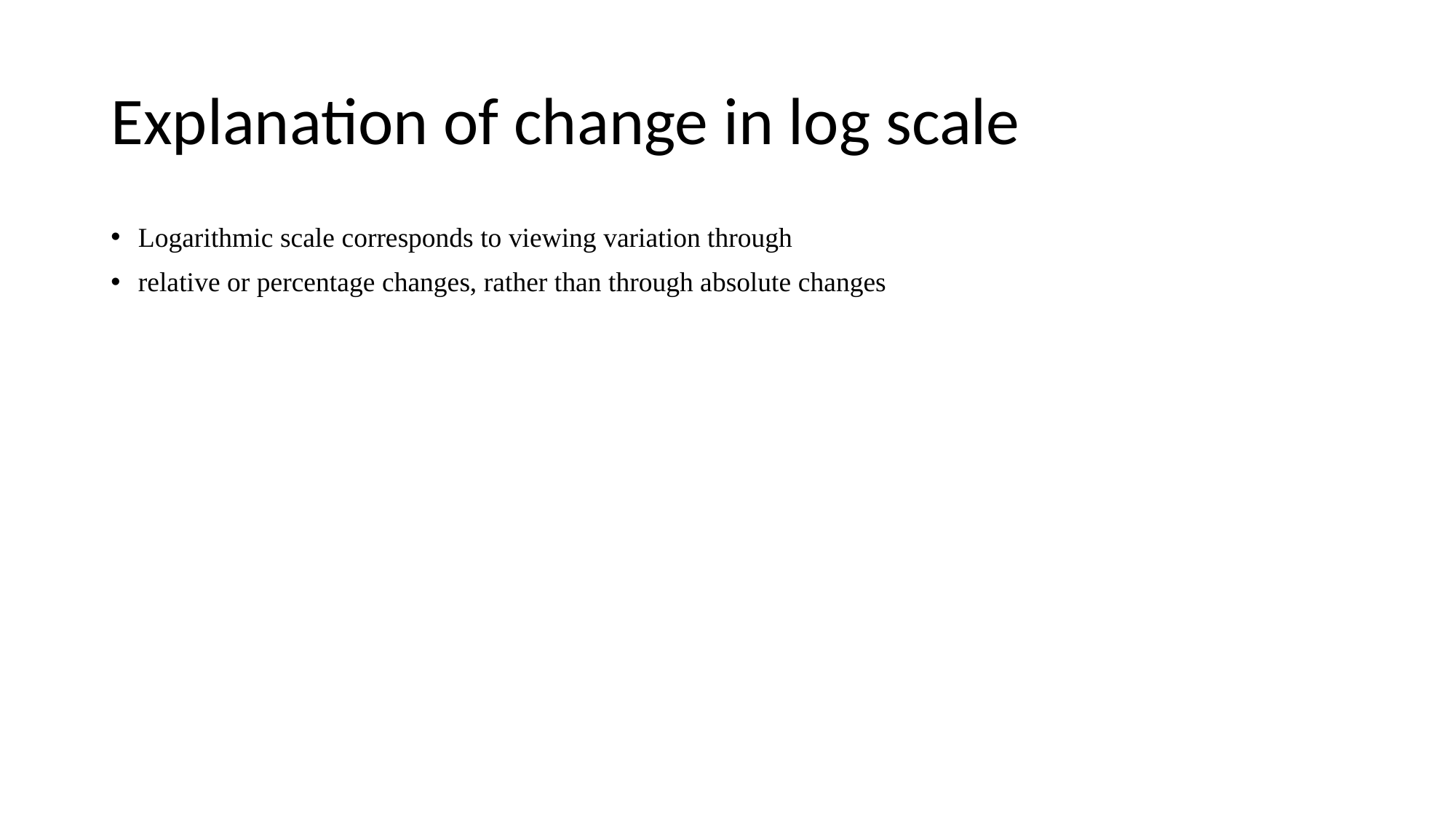

# Explanation of change in log scale
Logarithmic scale corresponds to viewing variation through
relative or percentage changes, rather than through absolute changes